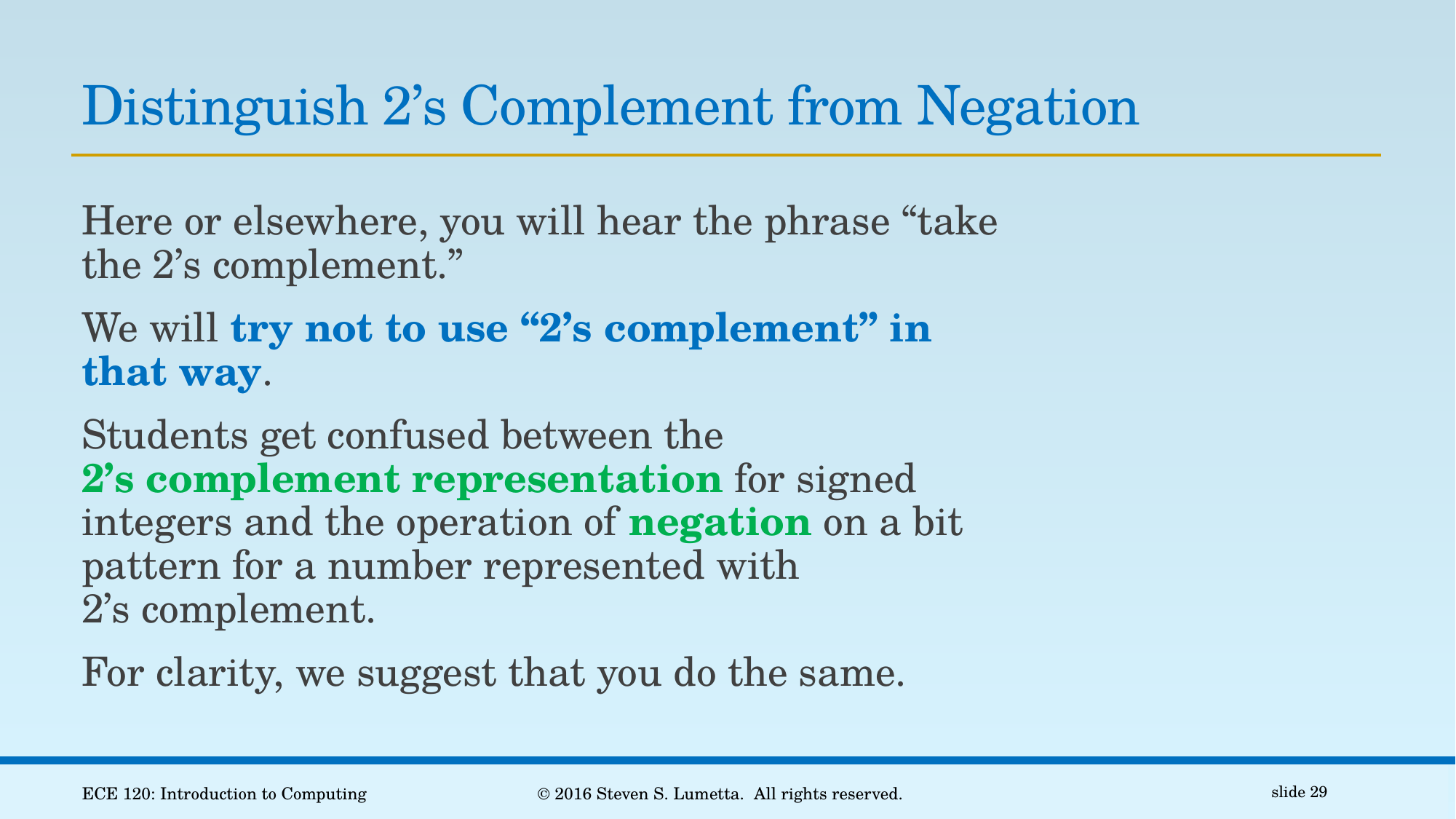

# Distinguish 2’s Complement from Negation
Here or elsewhere, you will hear the phrase “take the 2’s complement.”
We will try not to use “2’s complement” in
that way.
Students get confused between the
2’s complement representation for signed integers and the operation of negation on a bit pattern for a number represented with
2’s complement.
For clarity, we suggest that you do the same.
ECE 120: Introduction to Computing
© 2016 Steven S. Lumetta.  All rights reserved.
slide 29